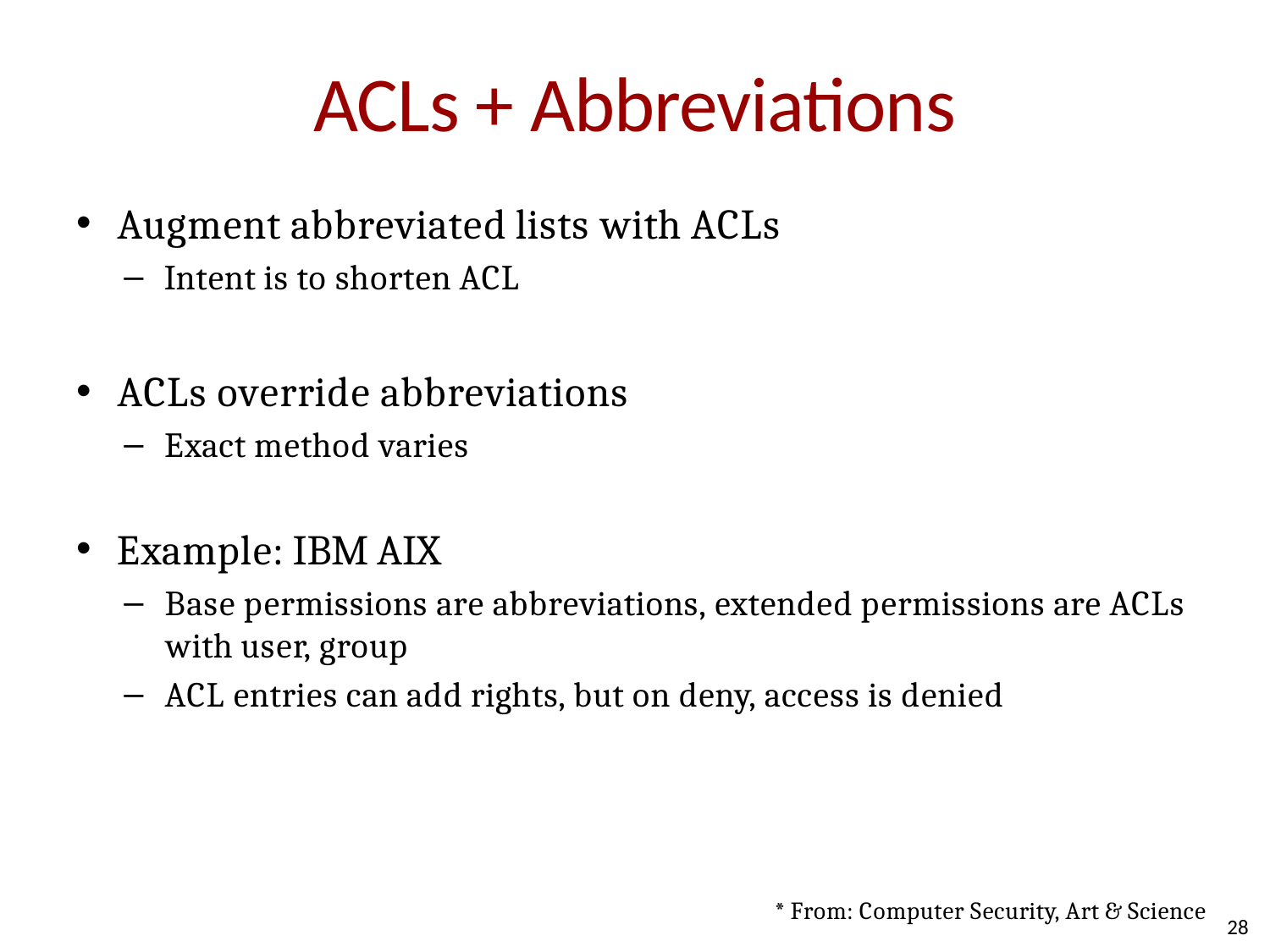

# ACLs + Abbreviations
Augment abbreviated lists with ACLs
Intent is to shorten ACL

ACLs override abbreviations
Exact method varies

Example: IBM AIX
Base permissions are abbreviations, extended permissions are ACLs with user, group
ACL entries can add rights, but on deny, access is denied
* From: Computer Security, Art & Science
28